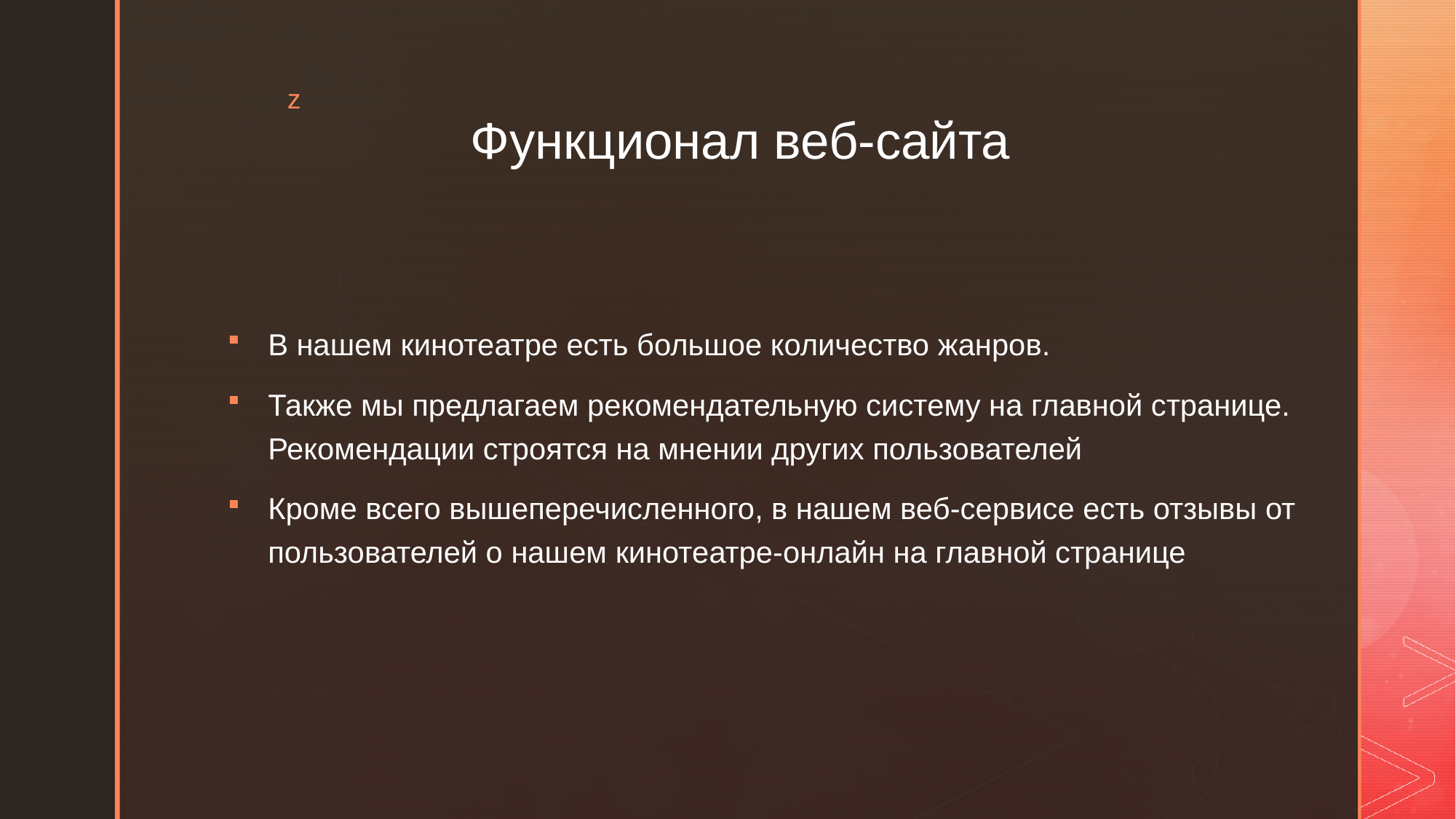

# Функционал веб-сайта
В нашем кинотеатре есть большое количество жанров.
Также мы предлагаем рекомендательную систему на главной странице. Рекомендации строятся на мнении других пользователей
Кроме всего вышеперечисленного, в нашем веб-сервисе есть отзывы от пользователей о нашем кинотеатре-онлайн на главной странице